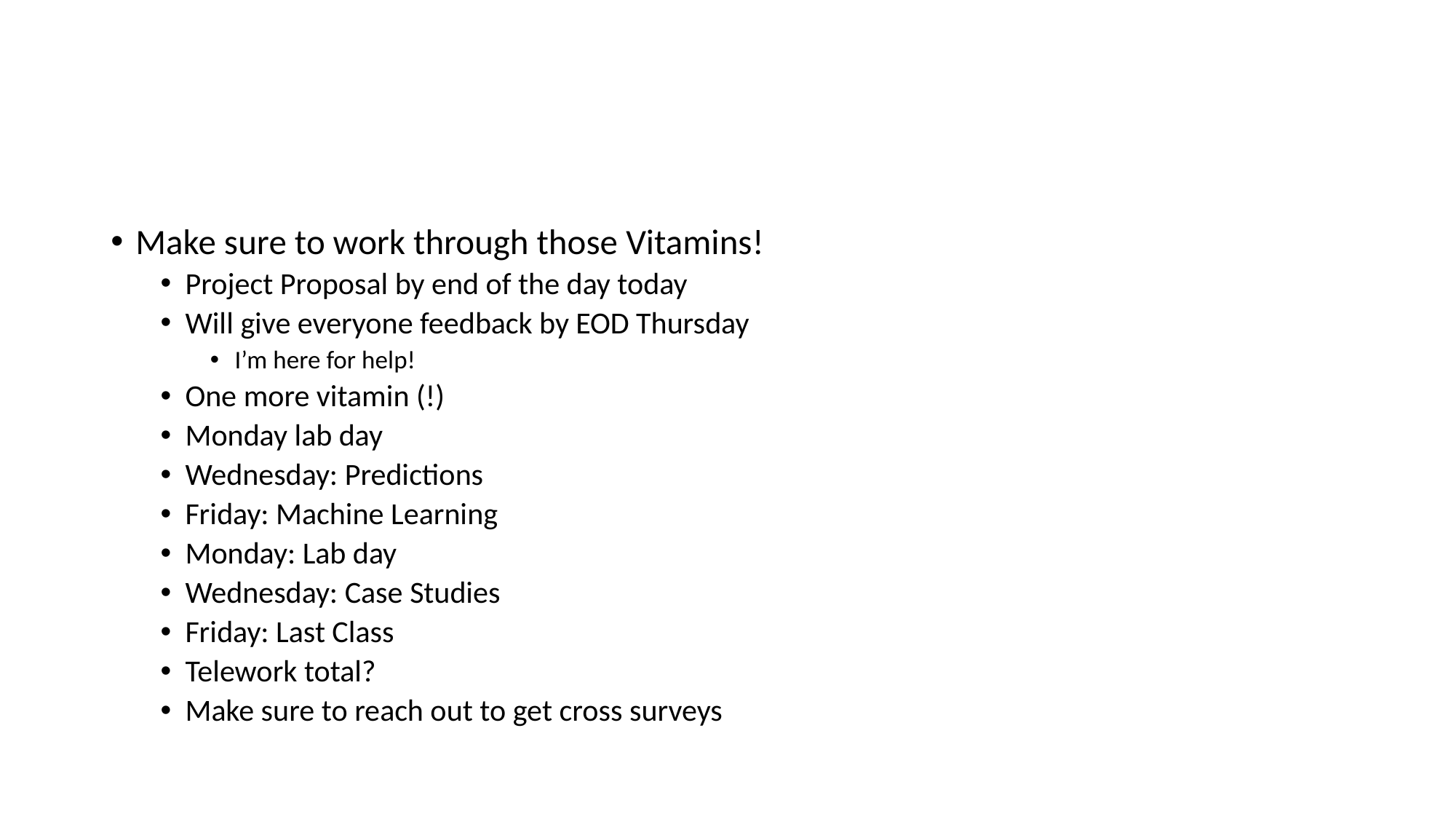

#
Make sure to work through those Vitamins!
Project Proposal by end of the day today
Will give everyone feedback by EOD Thursday
I’m here for help!
One more vitamin (!)
Monday lab day
Wednesday: Predictions
Friday: Machine Learning
Monday: Lab day
Wednesday: Case Studies
Friday: Last Class
Telework total?
Make sure to reach out to get cross surveys